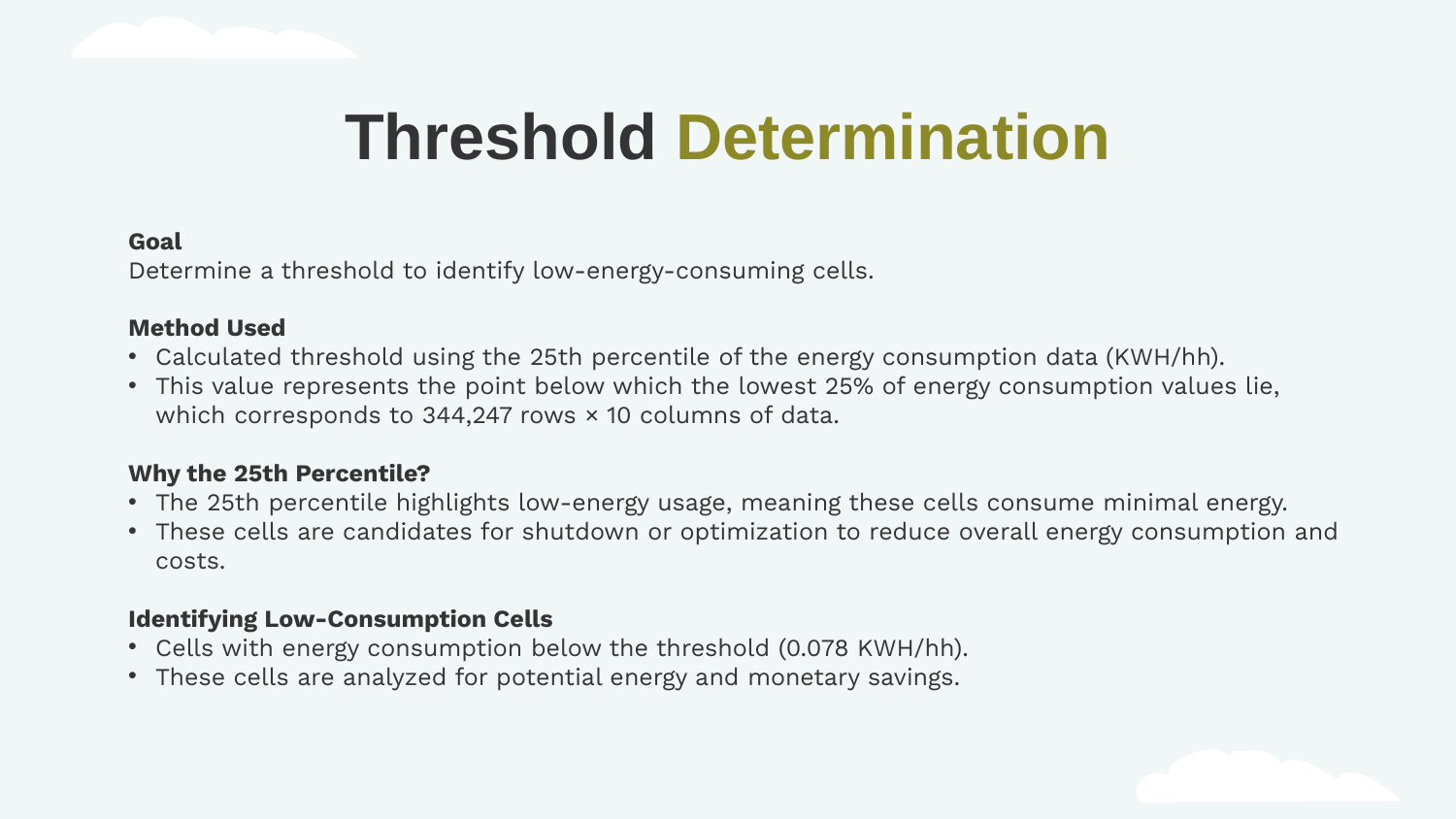

# Threshold Determination
Goal
Determine a threshold to identify low-energy-consuming cells.

Method Used
Calculated threshold using the 25th percentile of the energy consumption data (KWH/hh).
This value represents the point below which the lowest 25% of energy consumption values lie, which corresponds to 344,247 rows × 10 columns of data.

Why the 25th Percentile?
The 25th percentile highlights low-energy usage, meaning these cells consume minimal energy.
These cells are candidates for shutdown or optimization to reduce overall energy consumption and costs.

Identifying Low-Consumption Cells
Cells with energy consumption below the threshold (0.078 KWH/hh).
These cells are analyzed for potential energy and monetary savings.